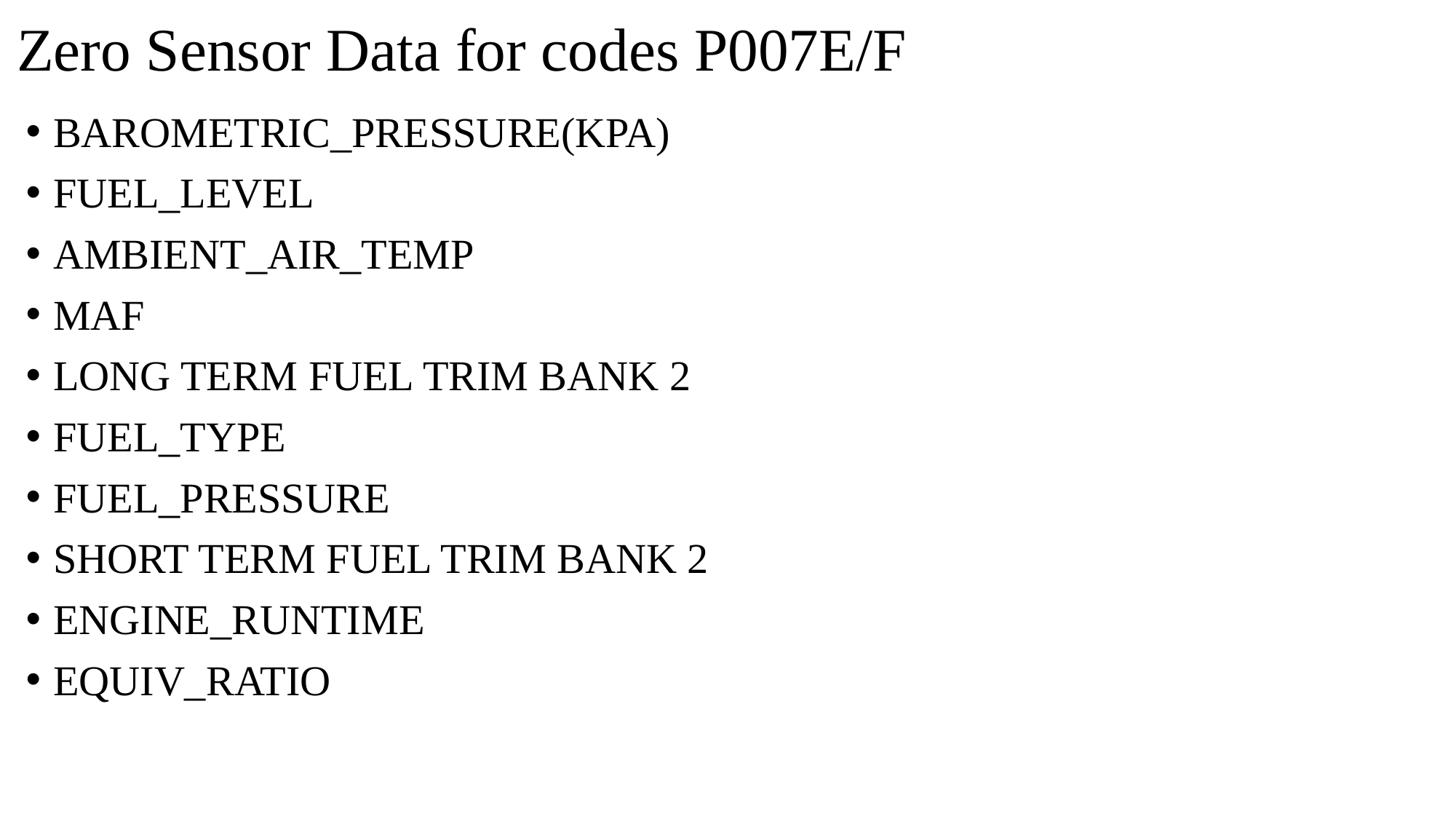

# Zero Sensor Data for codes P007E/F
BAROMETRIC_PRESSURE(KPA)
FUEL_LEVEL
AMBIENT_AIR_TEMP
MAF
LONG TERM FUEL TRIM BANK 2
FUEL_TYPE
FUEL_PRESSURE
SHORT TERM FUEL TRIM BANK 2
ENGINE_RUNTIME
EQUIV_RATIO